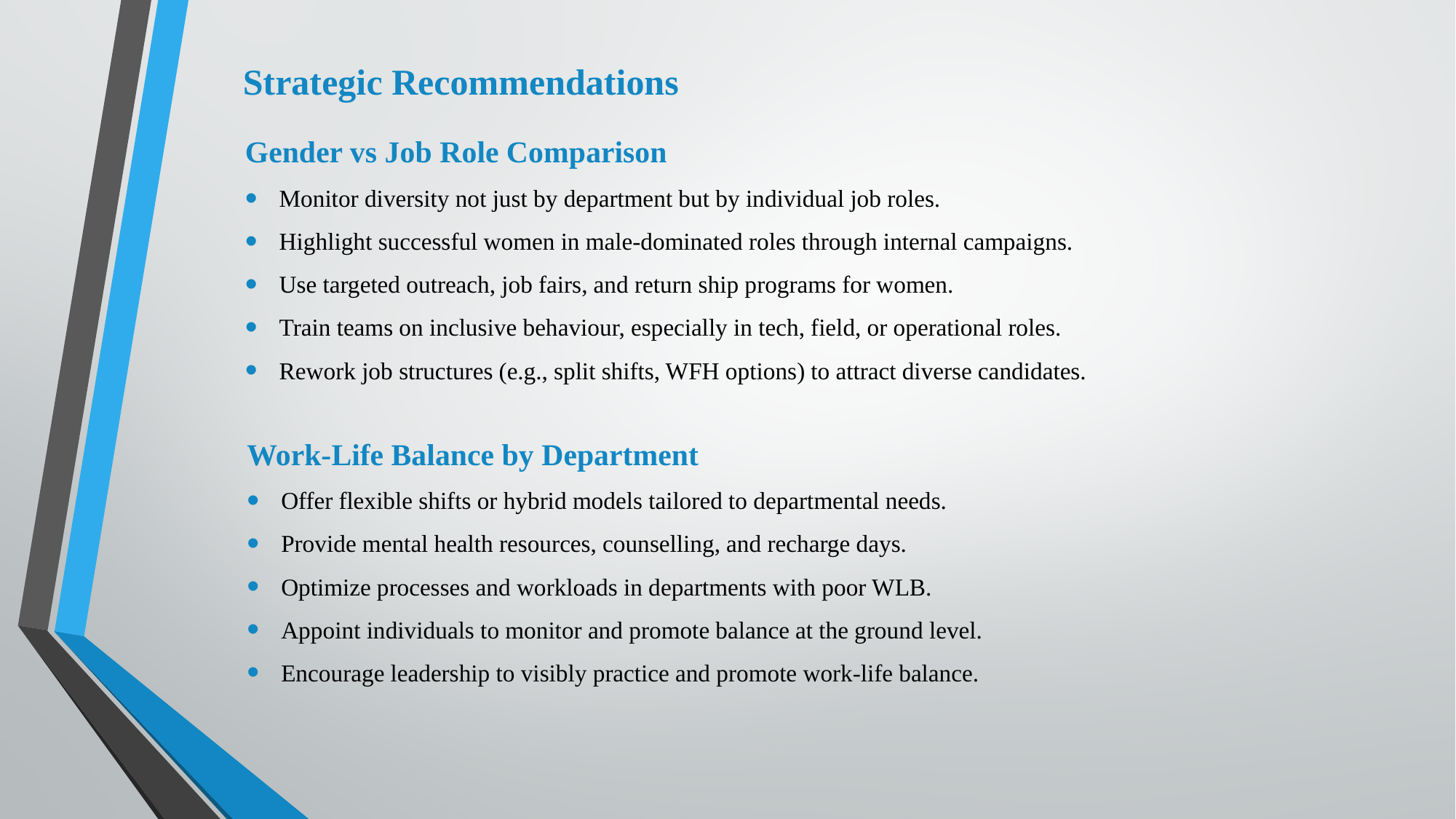

# Strategic Recommendations
Gender vs Job Role Comparison
Monitor diversity not just by department but by individual job roles.
Highlight successful women in male-dominated roles through internal campaigns.
Use targeted outreach, job fairs, and return ship programs for women.
Train teams on inclusive behaviour, especially in tech, field, or operational roles.
Rework job structures (e.g., split shifts, WFH options) to attract diverse candidates.
Work-Life Balance by Department
Offer flexible shifts or hybrid models tailored to departmental needs.
Provide mental health resources, counselling, and recharge days.
Optimize processes and workloads in departments with poor WLB.
Appoint individuals to monitor and promote balance at the ground level.
Encourage leadership to visibly practice and promote work-life balance.